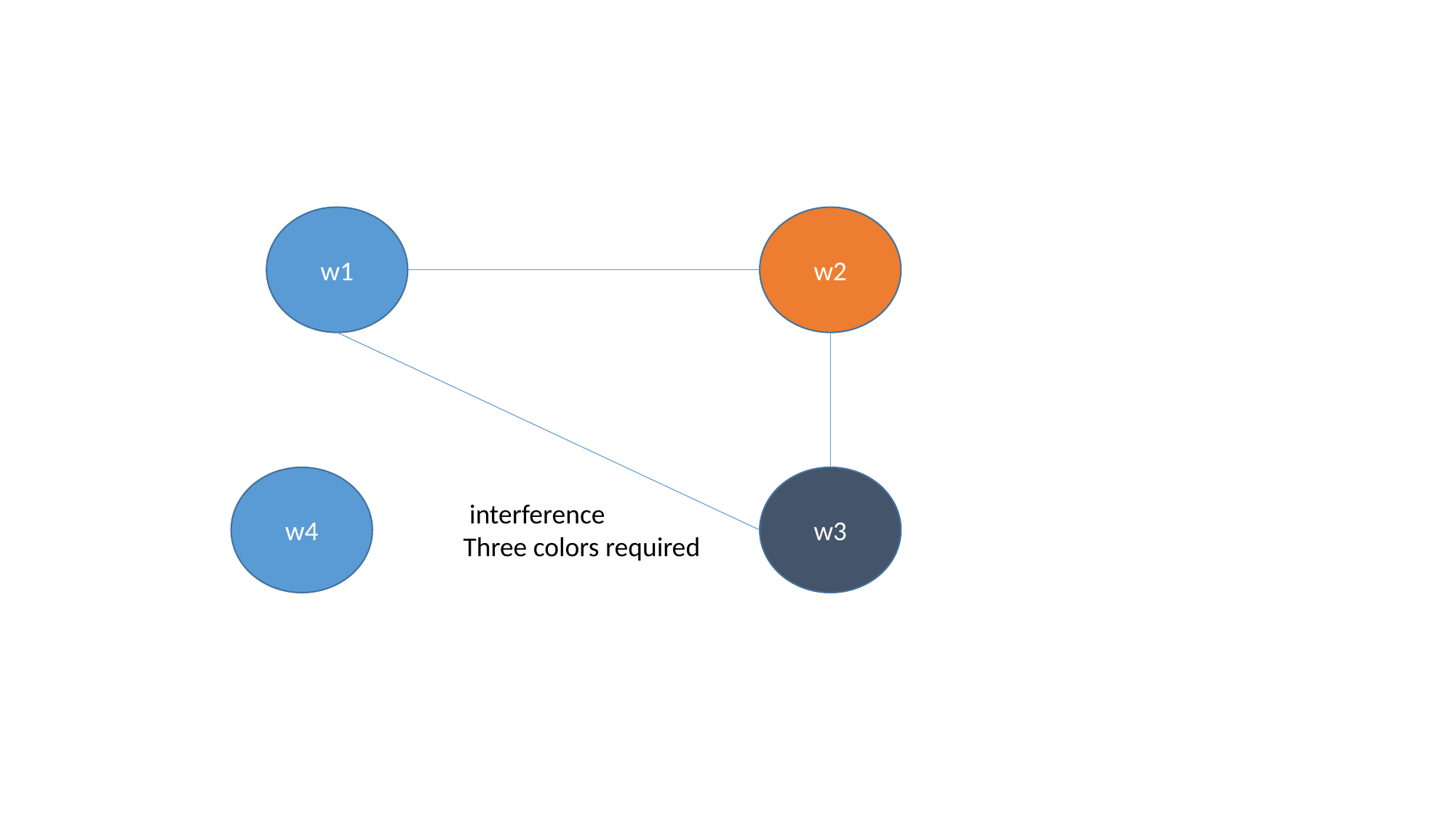

w1
w2
w4
w3
 interference
Three colors required